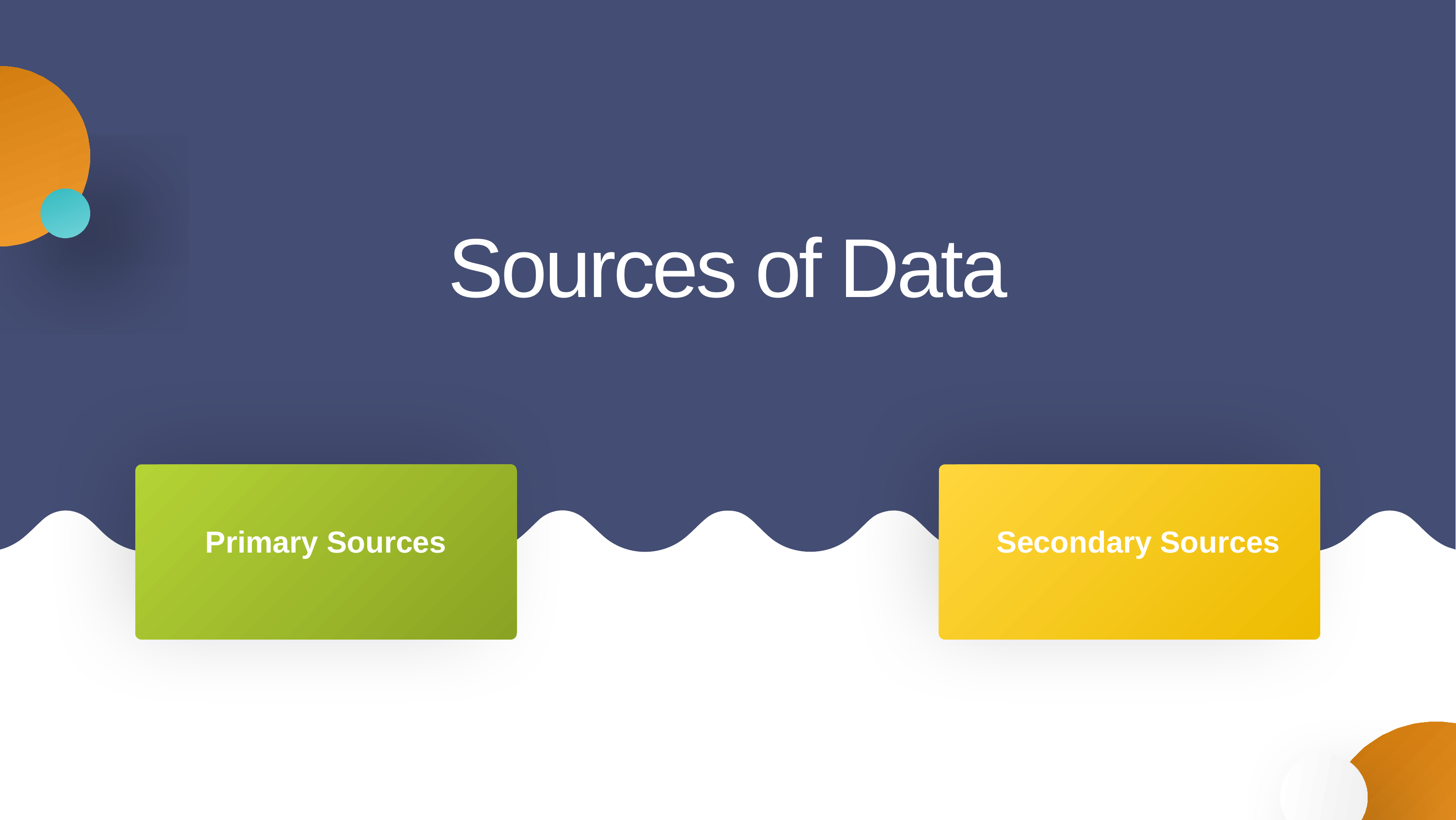

Sources of Data

Secondary Sources

Primary Sources